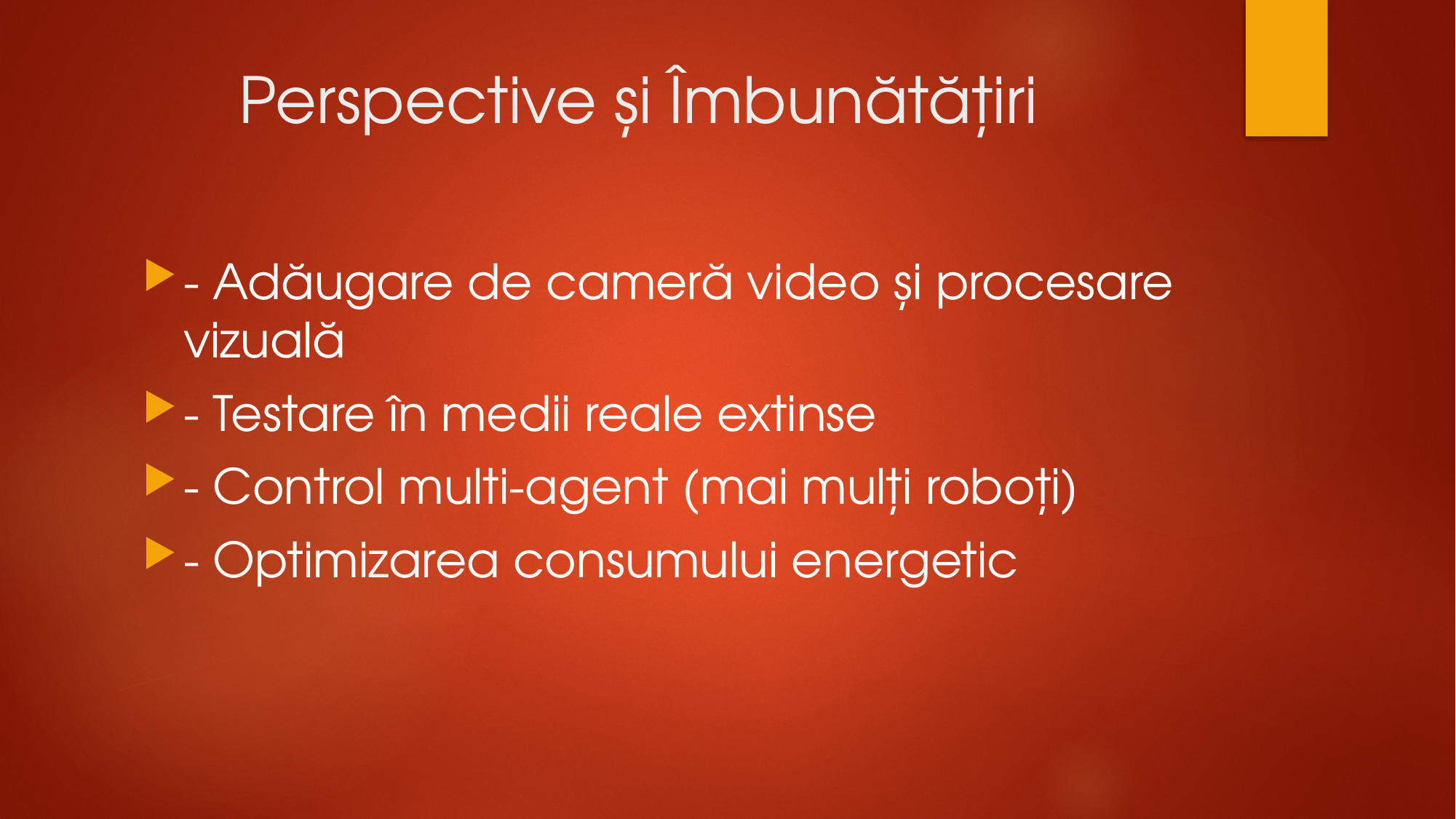

# Perspective și Îmbunătățiri
- Adăugare de cameră video și procesare vizuală
- Testare în medii reale extinse
- Control multi-agent (mai mulți roboți)
- Optimizarea consumului energetic